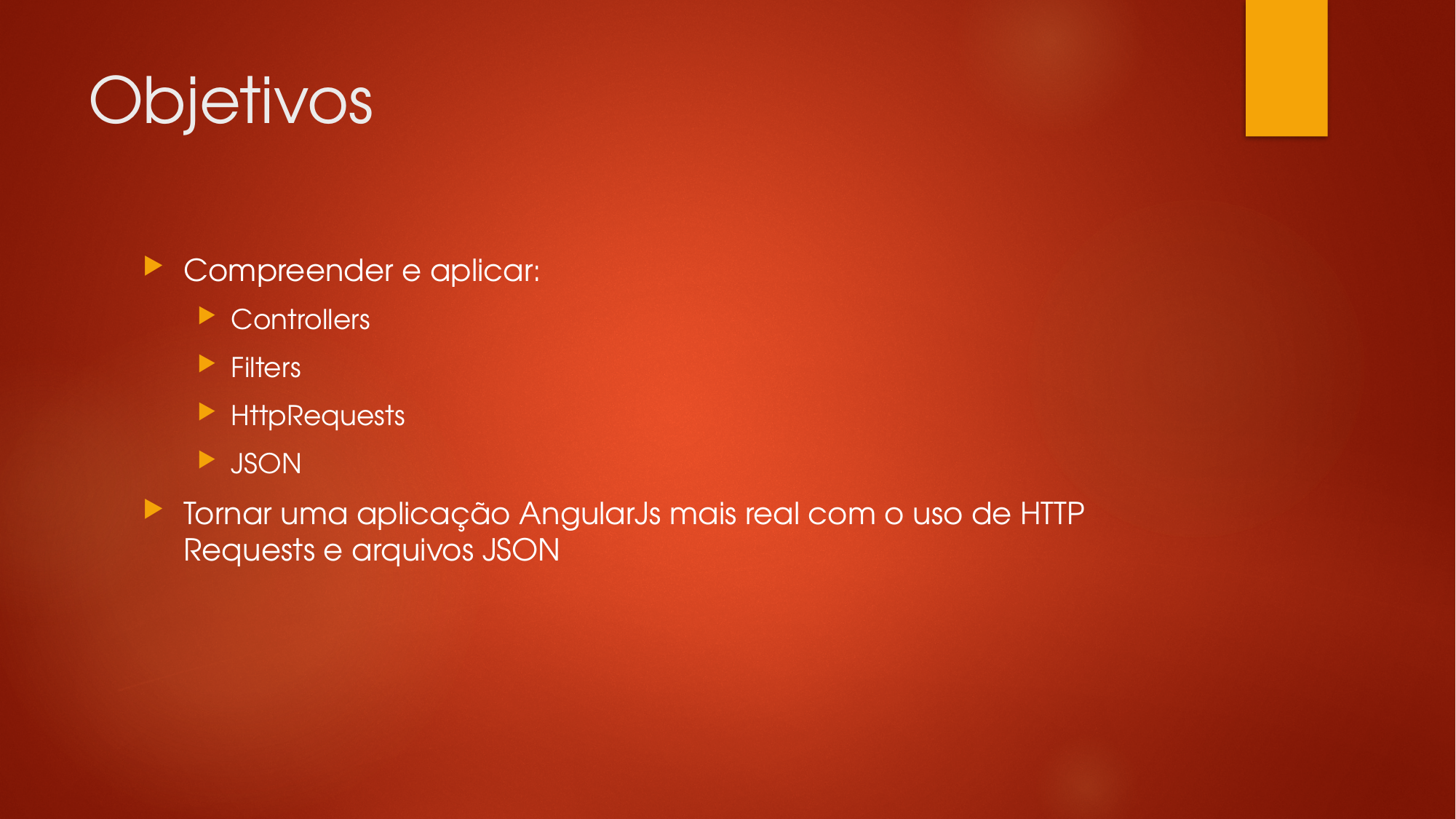

# Objetivos
Compreender e aplicar:
Controllers
Filters
HttpRequests
JSON
Tornar uma aplicação AngularJs mais real com o uso de HTTP Requests e arquivos JSON